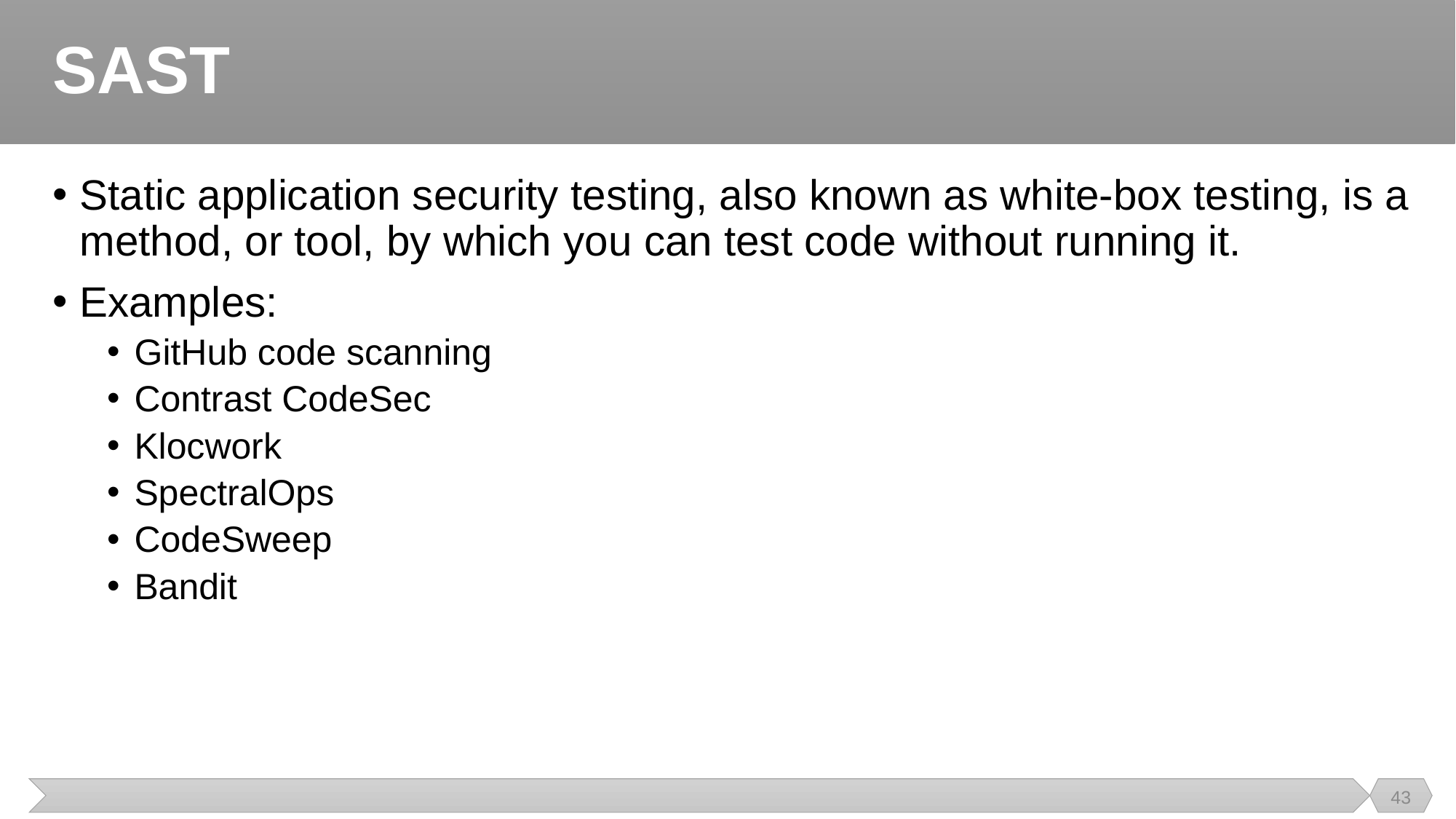

# SAST
Static application security testing, also known as white-box testing, is a method, or tool, by which you can test code without running it.
Examples:
GitHub code scanning
Contrast CodeSec
Klocwork
SpectralOps
CodeSweep
Bandit

43